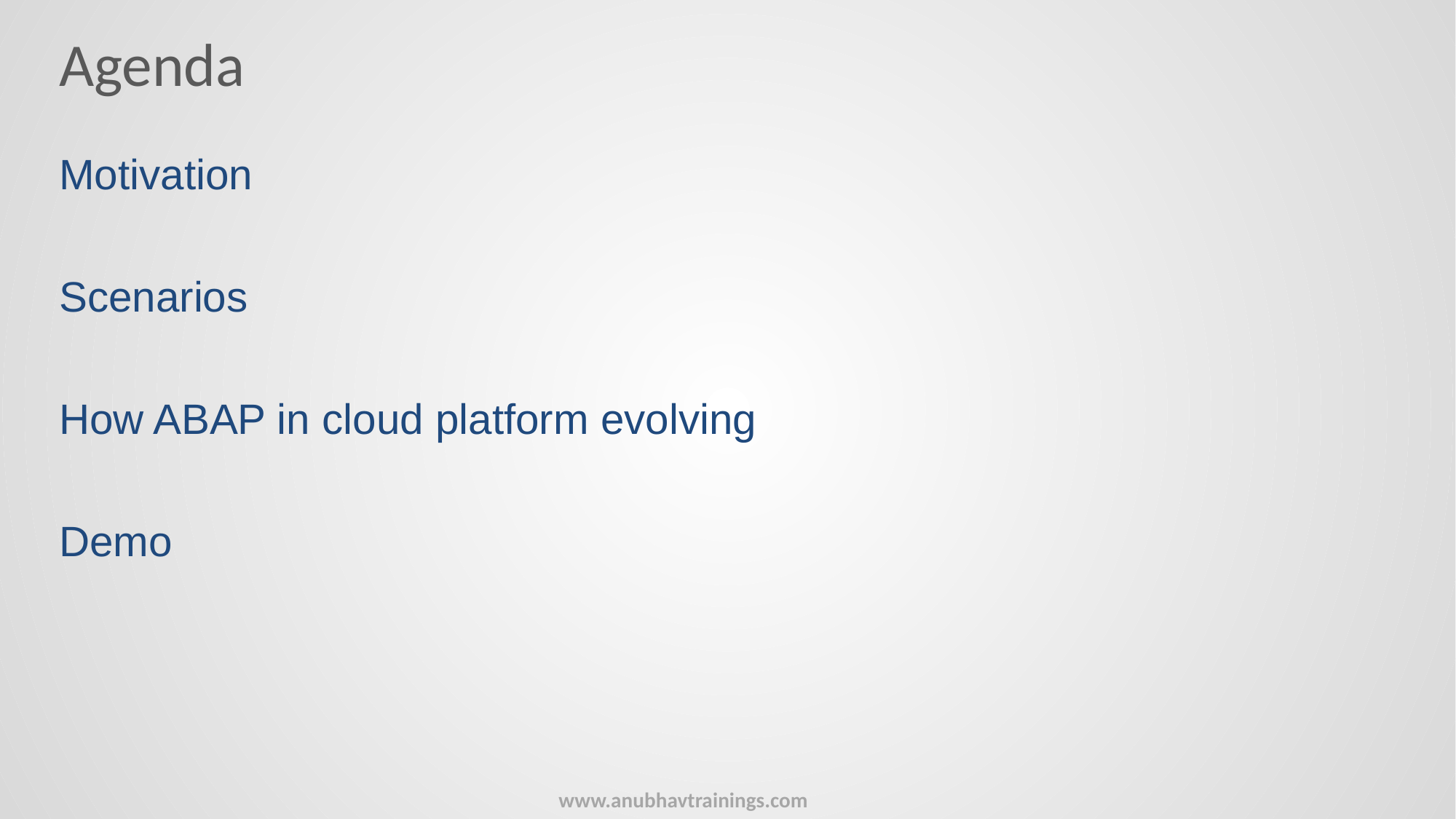

Agenda

Motivation

Scenarios

How ABAP in cloud platform evolving

Demo
www.anubhavtrainings.com